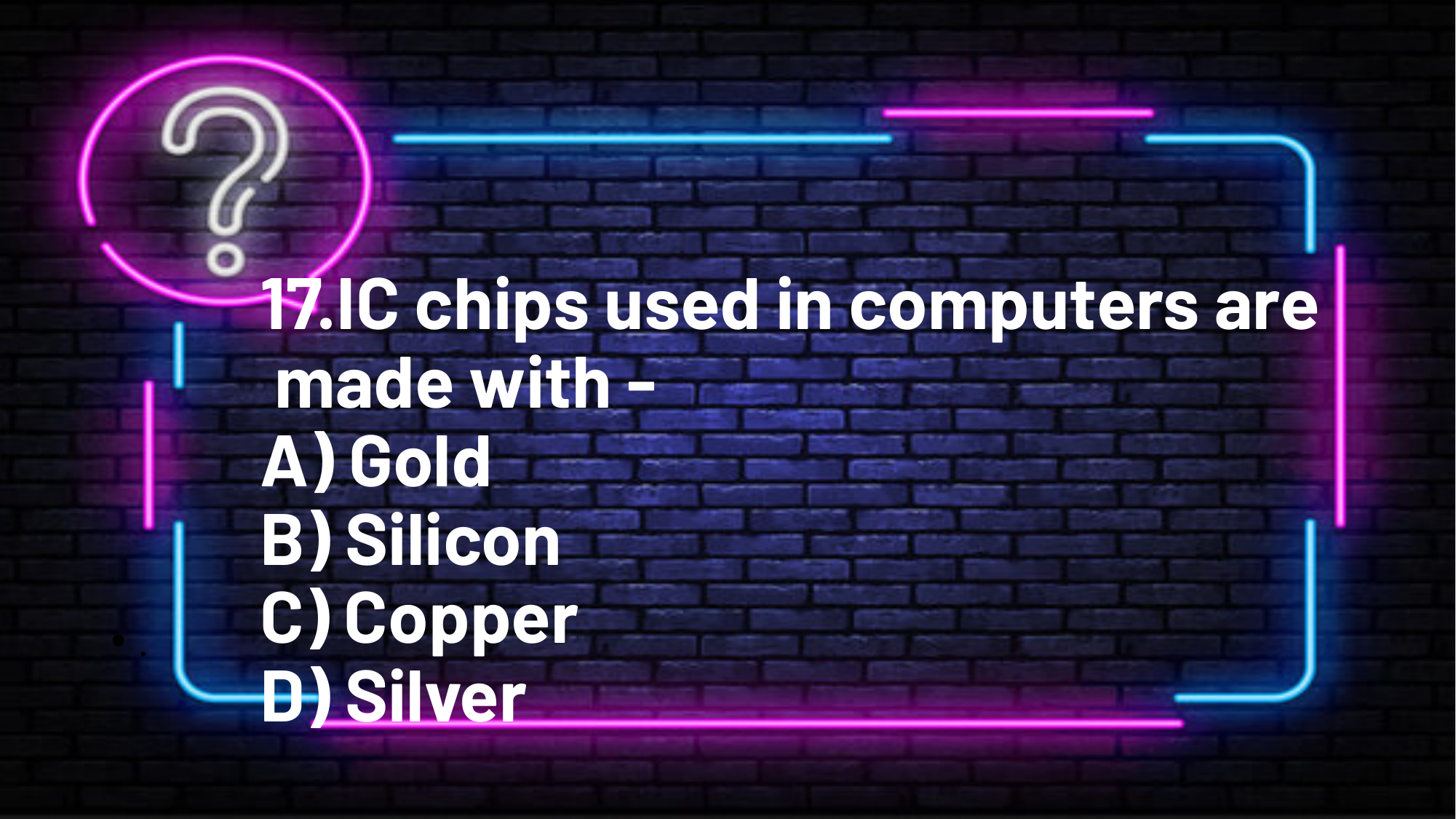

# 17.IC chips used in computers are  made with - A) Gold B) Silicon C) Copper D) Silver
.